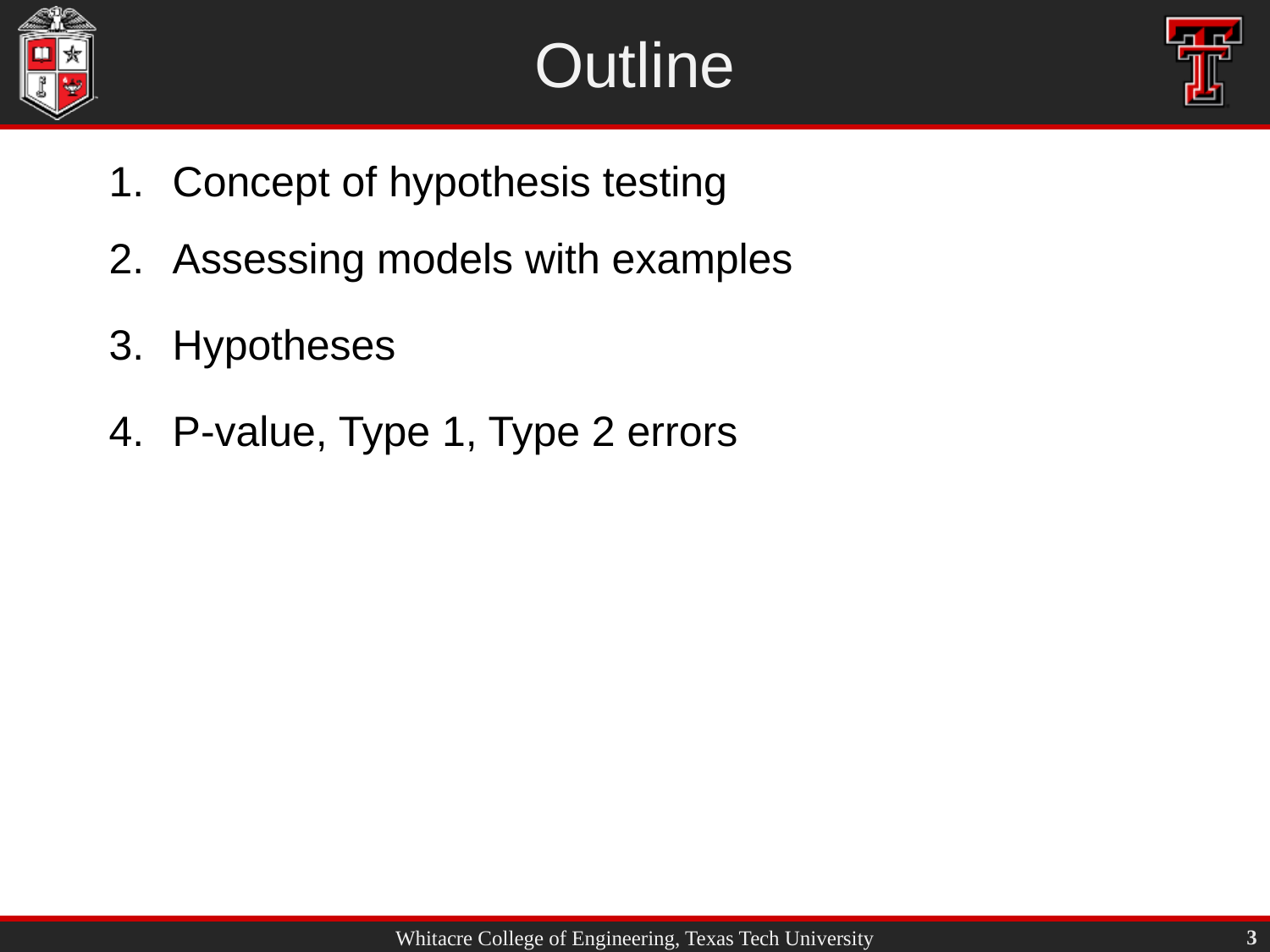

# Outline
Concept of hypothesis testing
Assessing models with examples
Hypotheses
P-value, Type 1, Type 2 errors

3